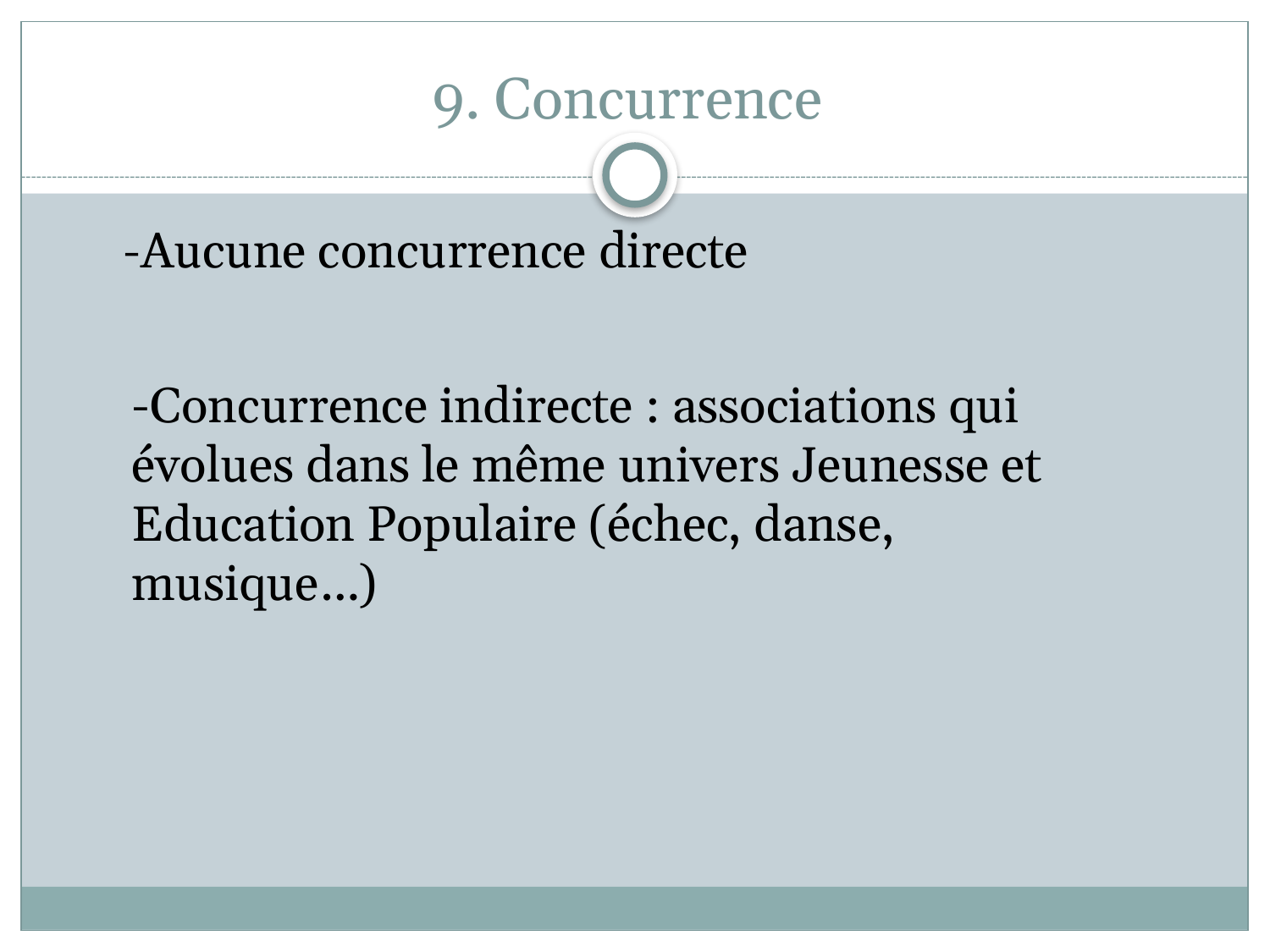

# 9. Concurrence
      -Aucune concurrence directe
-Concurrence indirecte : associations qui évolues dans le même univers Jeunesse et Education Populaire (échec, danse, musique…)